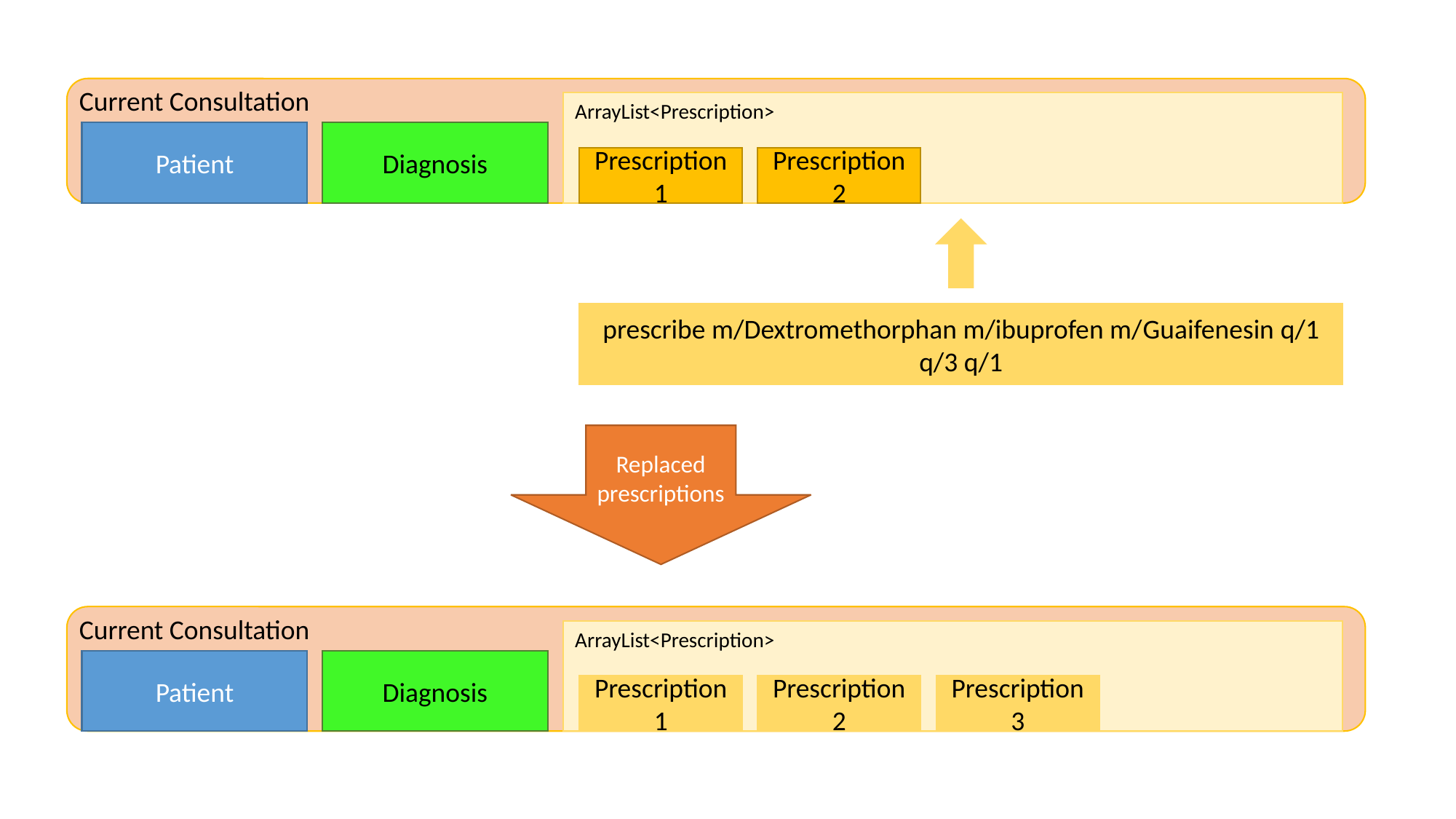

Current Consultation
ArrayList<Prescription>

Patient
Diagnosis
Prescription 1
Prescription 2

prescribe m/Dextromethorphan m/ibuprofen m/Guaifenesin q/1 q/3 q/1
Replaced prescriptions

Current Consultation
ArrayList<Prescription>

Patient
Diagnosis
Prescription 3
Prescription 1
Prescription 2